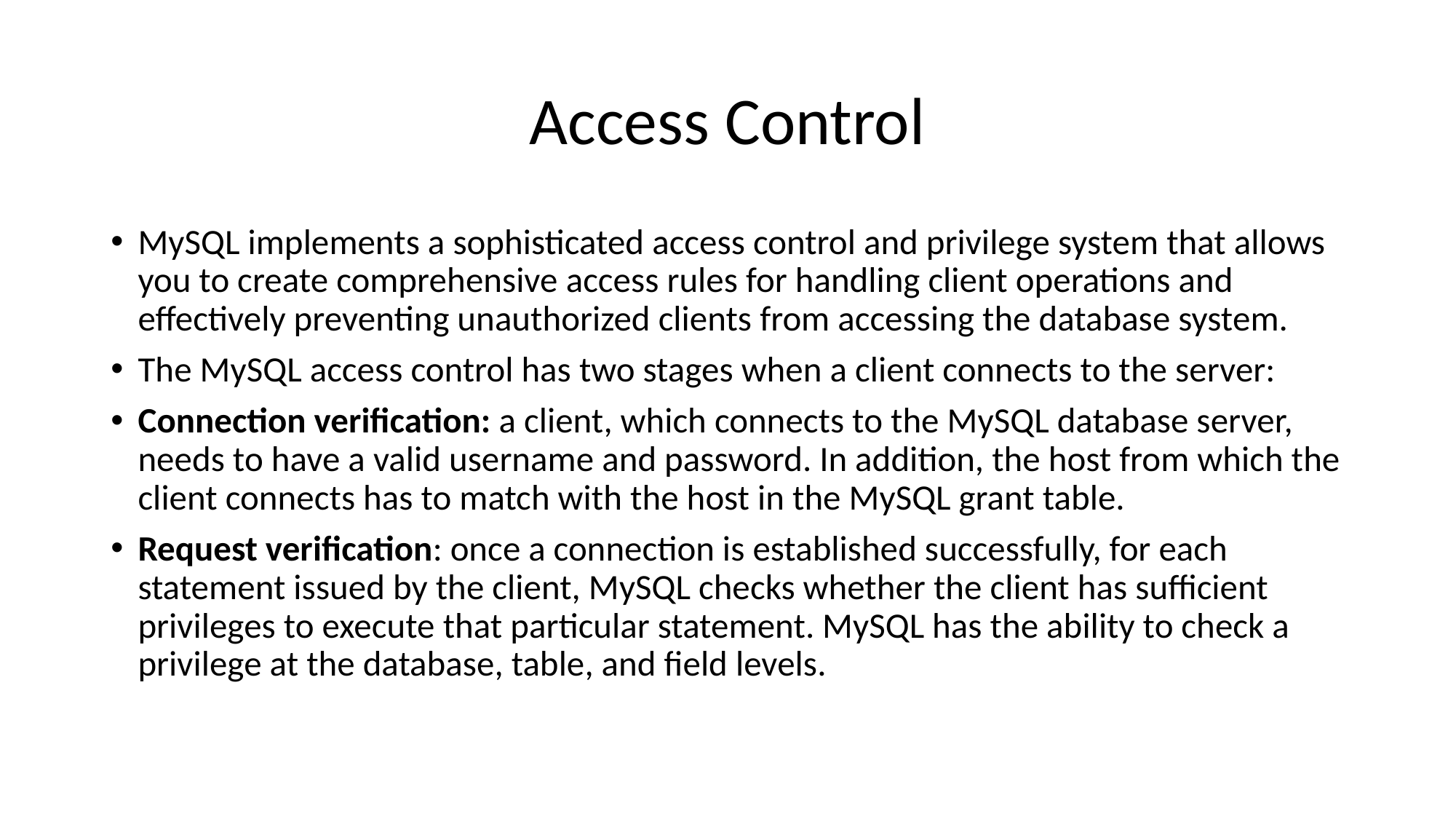

# Access Control
MySQL implements a sophisticated access control and privilege system that allows you to create comprehensive access rules for handling client operations and effectively preventing unauthorized clients from accessing the database system.
The MySQL access control has two stages when a client connects to the server:
Connection verification: a client, which connects to the MySQL database server, needs to have a valid username and password. In addition, the host from which the client connects has to match with the host in the MySQL grant table.
Request verification: once a connection is established successfully, for each statement issued by the client, MySQL checks whether the client has sufficient privileges to execute that particular statement. MySQL has the ability to check a privilege at the database, table, and field levels.